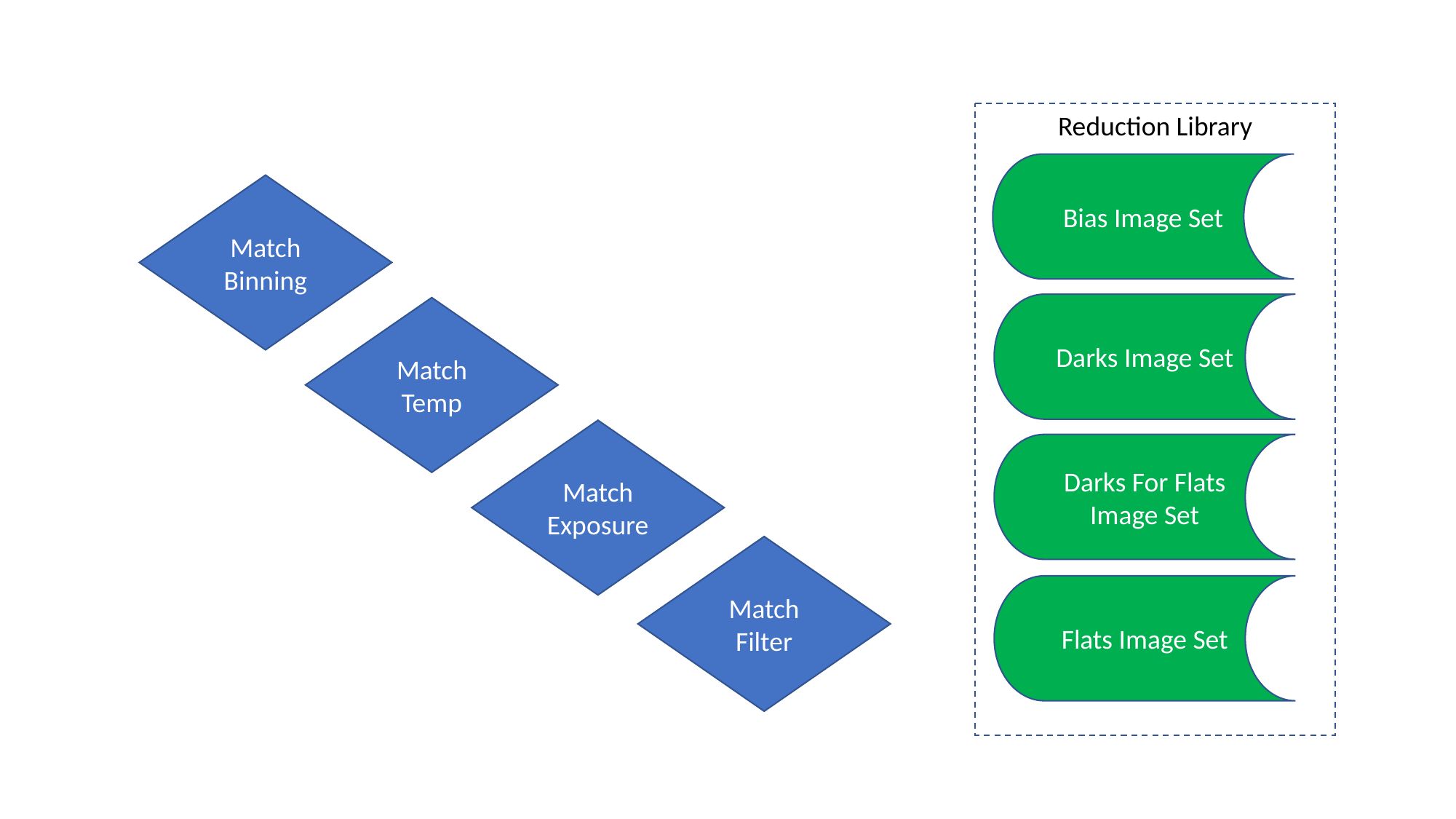

Reduction Library
Bias Image Set
Match Binning
Darks Image Set
Match Temp
Match Exposure
Darks For Flats Image Set
Match Filter
Flats Image Set